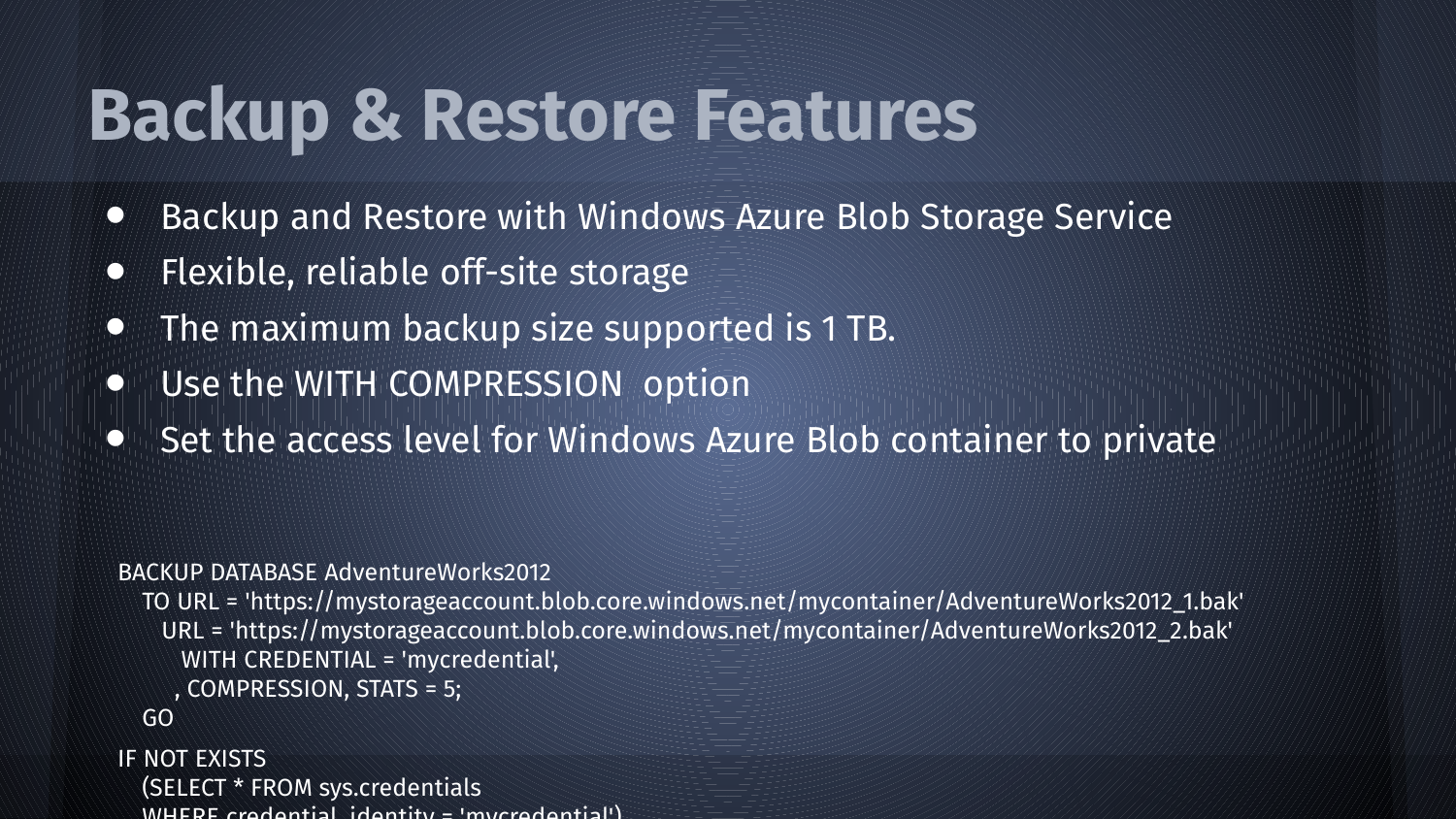

# Backup & Restore Features
Backup and Restore with Windows Azure Blob Storage Service
Flexible, reliable off-site storage
The maximum backup size supported is 1 TB.
Use the WITH COMPRESSION  option
Set the access level for Windows Azure Blob container to private

BACKUP DATABASE AdventureWorks2012
TO URL = 'https://mystorageaccount.blob.core.windows.net/mycontainer/AdventureWorks2012_1.bak'
   URL = 'https://mystorageaccount.blob.core.windows.net/mycontainer/AdventureWorks2012_2.bak'
      WITH CREDENTIAL = 'mycredential',
     , COMPRESSION, STATS = 5;
GO
IF NOT EXISTS
(SELECT * FROM sys.credentials
WHERE credential_identity = 'mycredential')
CREATE CREDENTIAL mycredential WITH IDENTITY = 'mystorageaccount'
,SECRET = '<storage access key>' ;